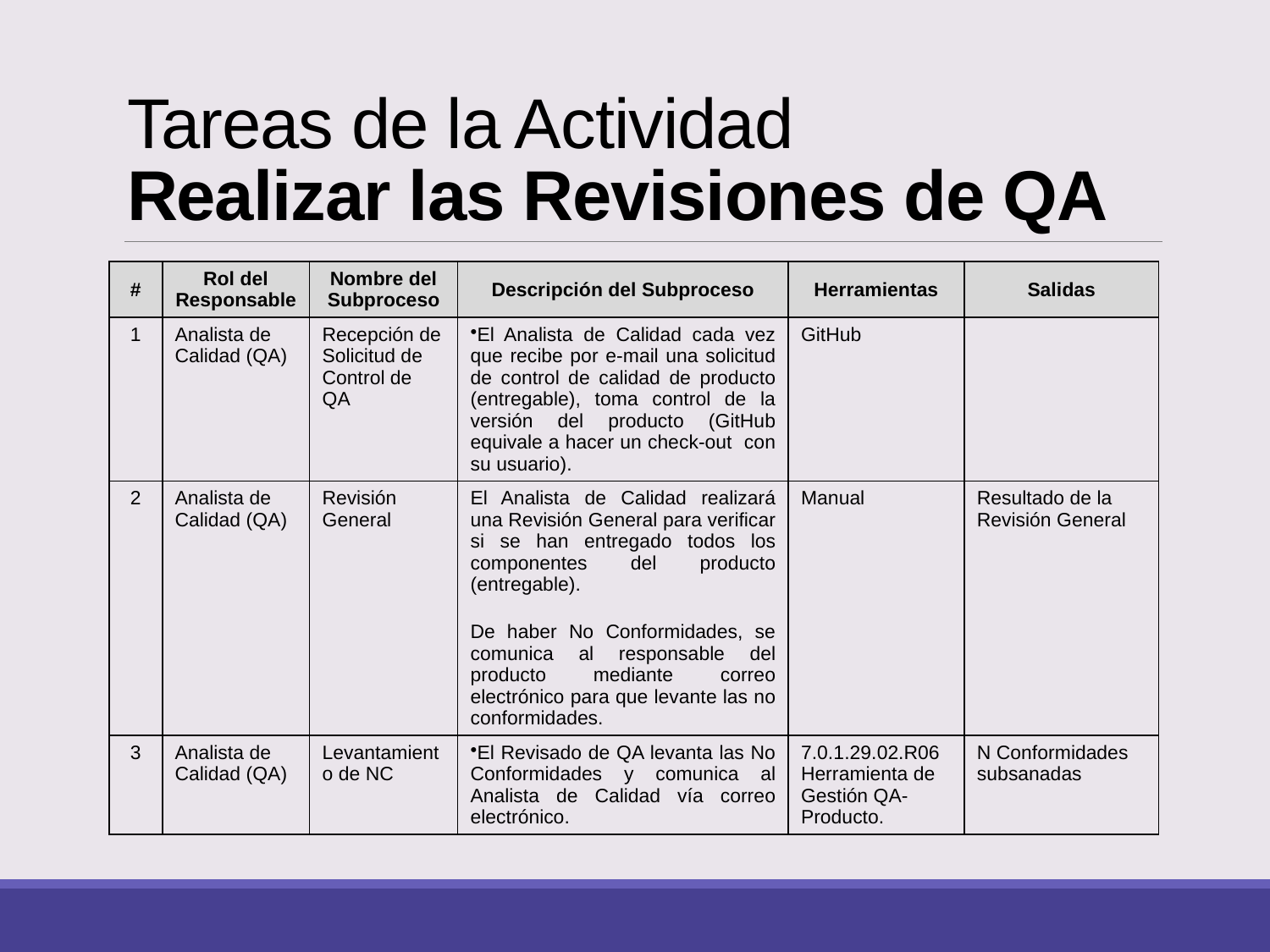

# Tareas de la Actividad Realizar las Revisiones de QA
| # | Rol del Responsable | Nombre del Subproceso | Descripción del Subproceso | Herramientas | Salidas |
| --- | --- | --- | --- | --- | --- |
| 1 | Analista de Calidad (QA) | Recepción de Solicitud de Control de QA | El Analista de Calidad cada vez que recibe por e-mail una solicitud de control de calidad de producto (entregable), toma control de la versión del producto (GitHub equivale a hacer un check-out con su usuario). | GitHub |  |
| 2 | Analista de Calidad (QA) | Revisión General | El Analista de Calidad realizará una Revisión General para verificar si se han entregado todos los componentes del producto (entregable). De haber No Conformidades, se comunica al responsable del producto mediante correo electrónico para que levante las no conformidades. | Manual | Resultado de la Revisión General |
| 3 | Analista de Calidad (QA) | Levantamiento de NC | El Revisado de QA levanta las No Conformidades y comunica al Analista de Calidad vía correo electrónico. | 7.0.1.29.02.R06 Herramienta de Gestión QA-Producto. | N Conformidades subsanadas |